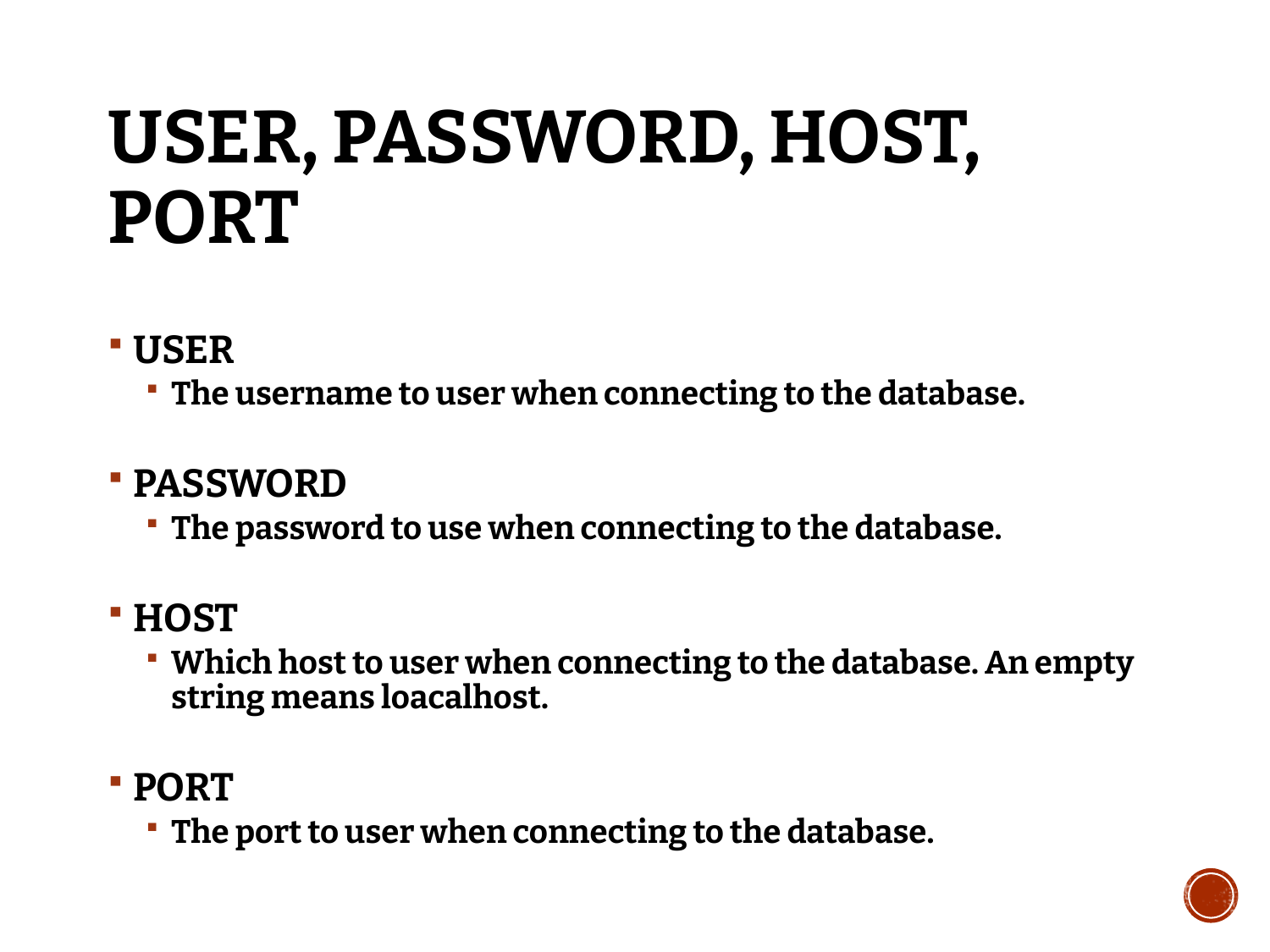

# User, password, host, port
USER
The username to user when connecting to the database.
PASSWORD
The password to use when connecting to the database.
HOST
Which host to user when connecting to the database. An empty string means loacalhost.
PORT
The port to user when connecting to the database.